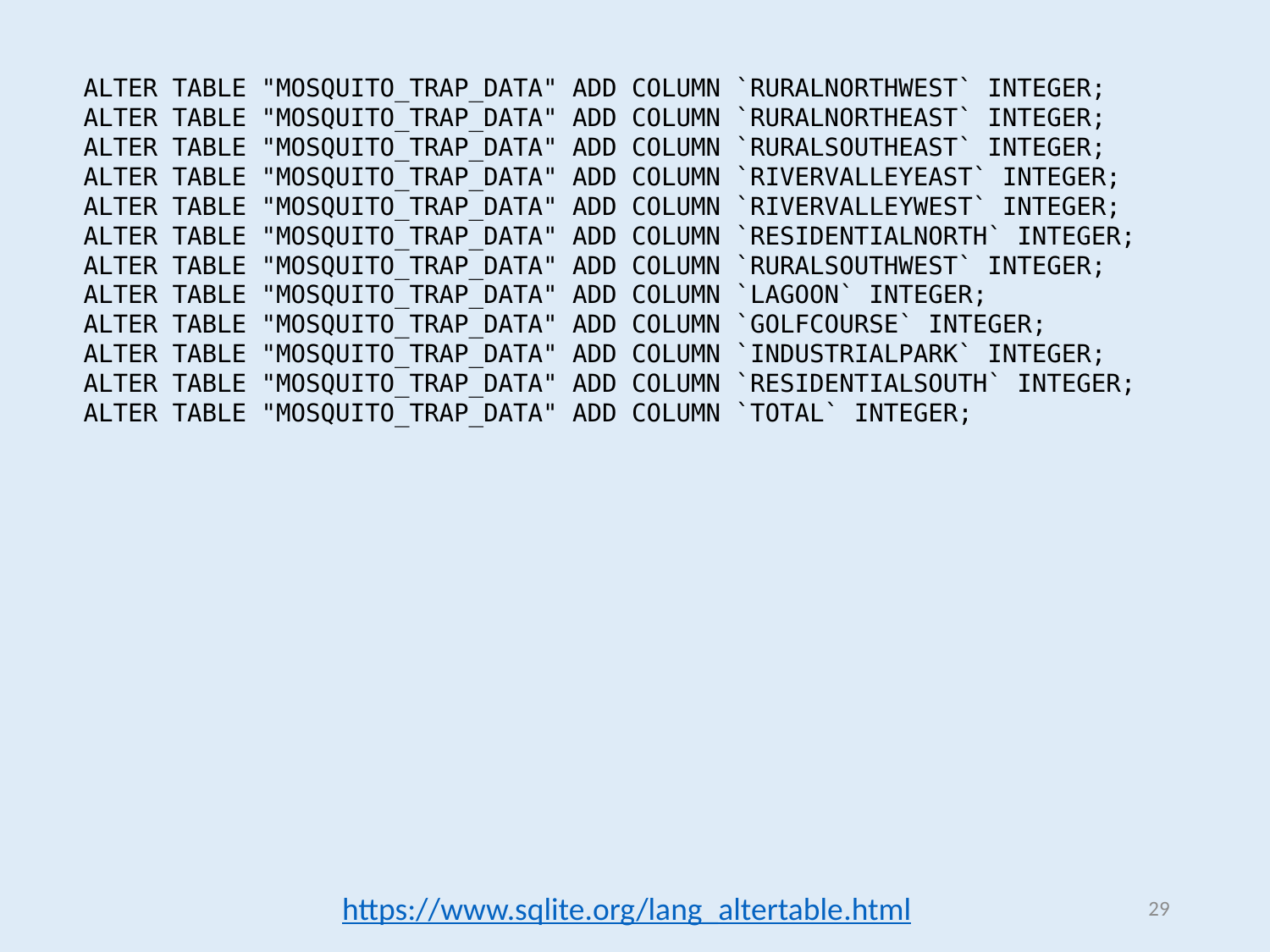

ALTER TABLE "MOSQUITO_TRAP_DATA" ADD COLUMN `RURALNORTHWEST` INTEGER;
ALTER TABLE "MOSQUITO_TRAP_DATA" ADD COLUMN `RURALNORTHEAST` INTEGER;
ALTER TABLE "MOSQUITO_TRAP_DATA" ADD COLUMN `RURALSOUTHEAST` INTEGER;
ALTER TABLE "MOSQUITO_TRAP_DATA" ADD COLUMN `RIVERVALLEYEAST` INTEGER;
ALTER TABLE "MOSQUITO_TRAP_DATA" ADD COLUMN `RIVERVALLEYWEST` INTEGER;
ALTER TABLE "MOSQUITO_TRAP_DATA" ADD COLUMN `RESIDENTIALNORTH` INTEGER;
ALTER TABLE "MOSQUITO_TRAP_DATA" ADD COLUMN `RURALSOUTHWEST` INTEGER;
ALTER TABLE "MOSQUITO_TRAP_DATA" ADD COLUMN `LAGOON` INTEGER;
ALTER TABLE "MOSQUITO_TRAP_DATA" ADD COLUMN `GOLFCOURSE` INTEGER;
ALTER TABLE "MOSQUITO_TRAP_DATA" ADD COLUMN `INDUSTRIALPARK` INTEGER;
ALTER TABLE "MOSQUITO_TRAP_DATA" ADD COLUMN `RESIDENTIALSOUTH` INTEGER;
ALTER TABLE "MOSQUITO_TRAP_DATA" ADD COLUMN `TOTAL` INTEGER;
https://www.sqlite.org/lang_altertable.html
29